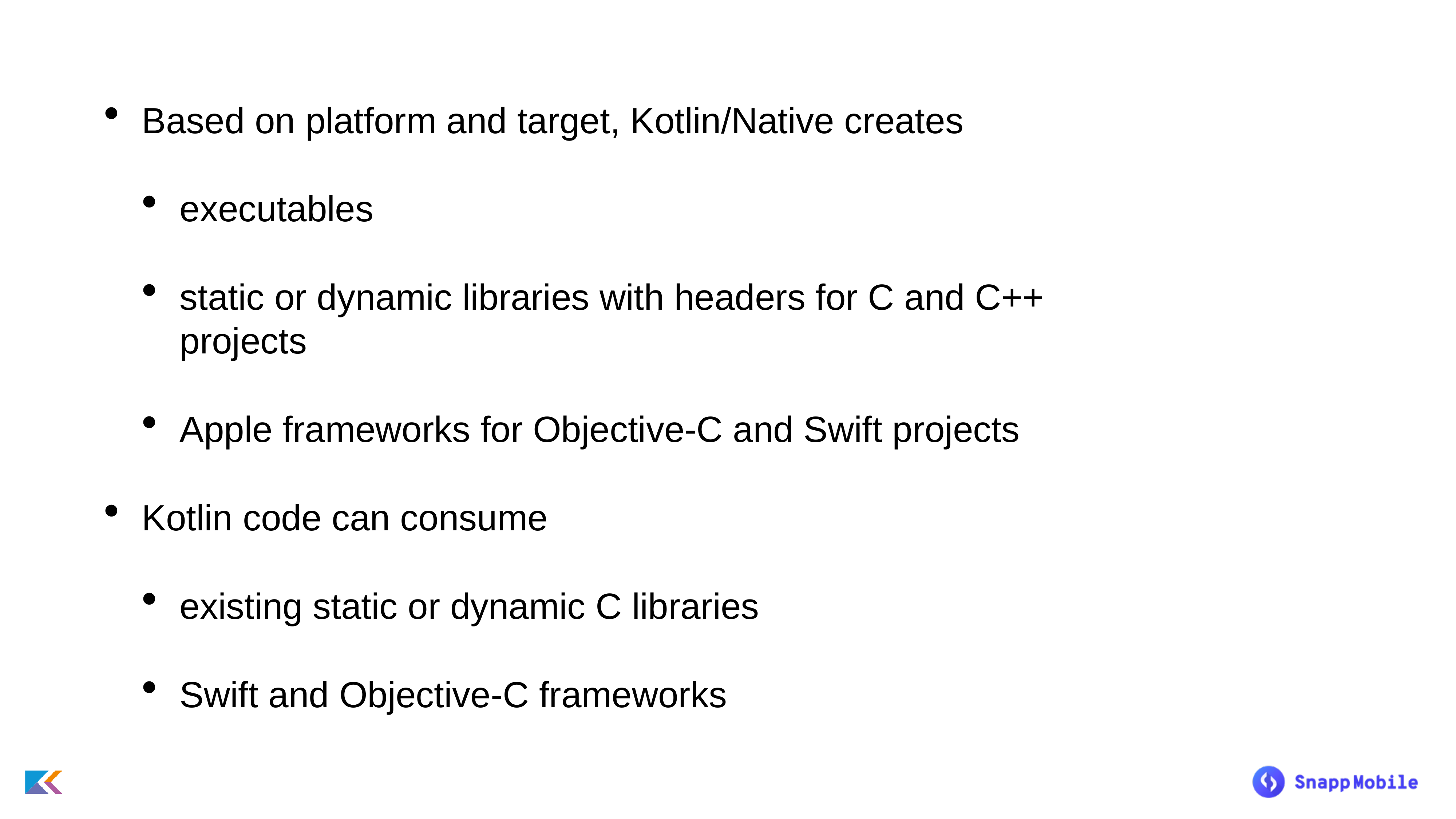

Based on platform and target, Kotlin/Native creates
executables
static or dynamic libraries with headers for C and C++ projects
Apple frameworks for Objective-C and Swift projects
Kotlin code can consume
existing static or dynamic C libraries
Swift and Objective-C frameworks